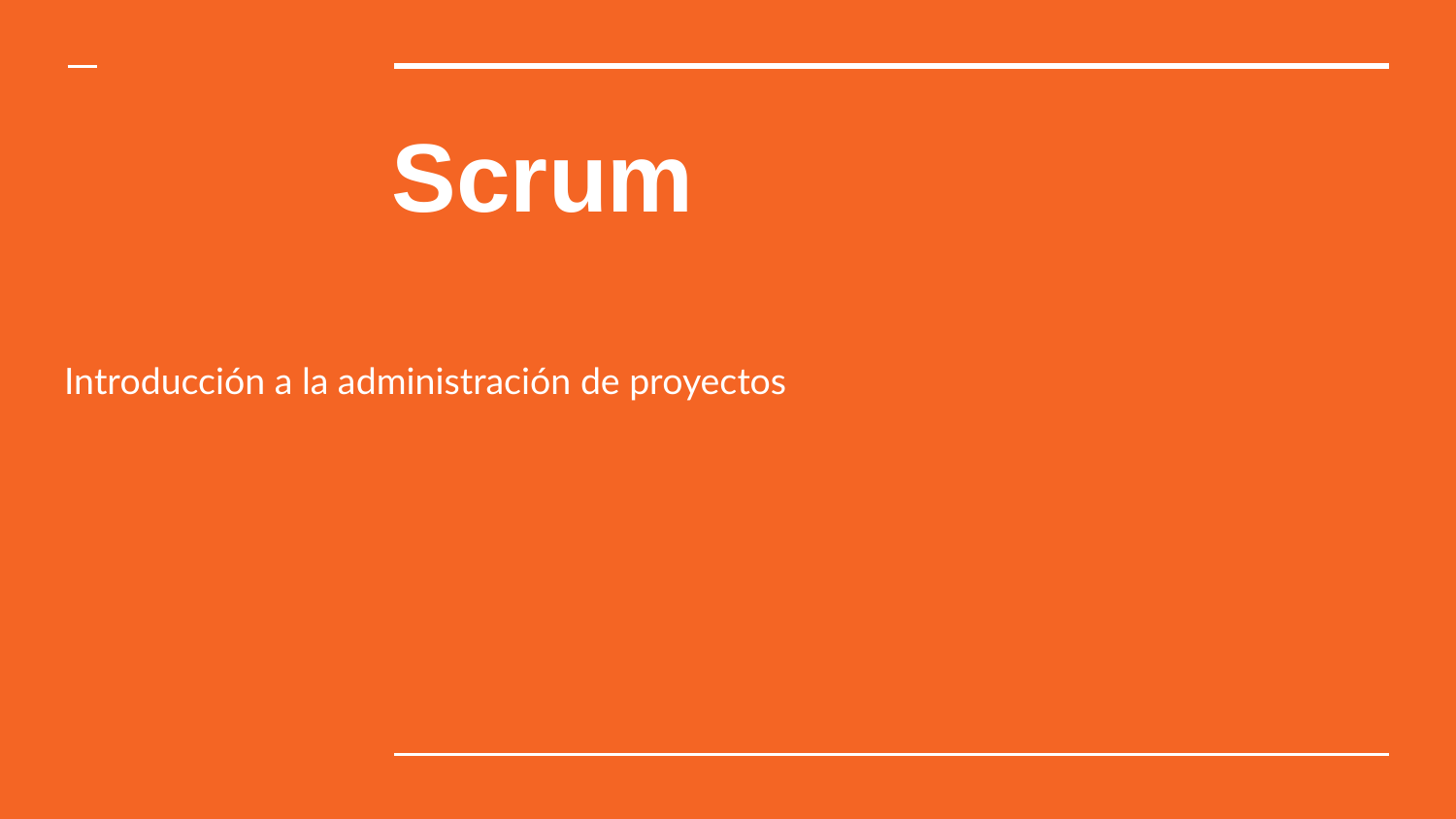

# Scrum
Introducción a la administración de proyectos